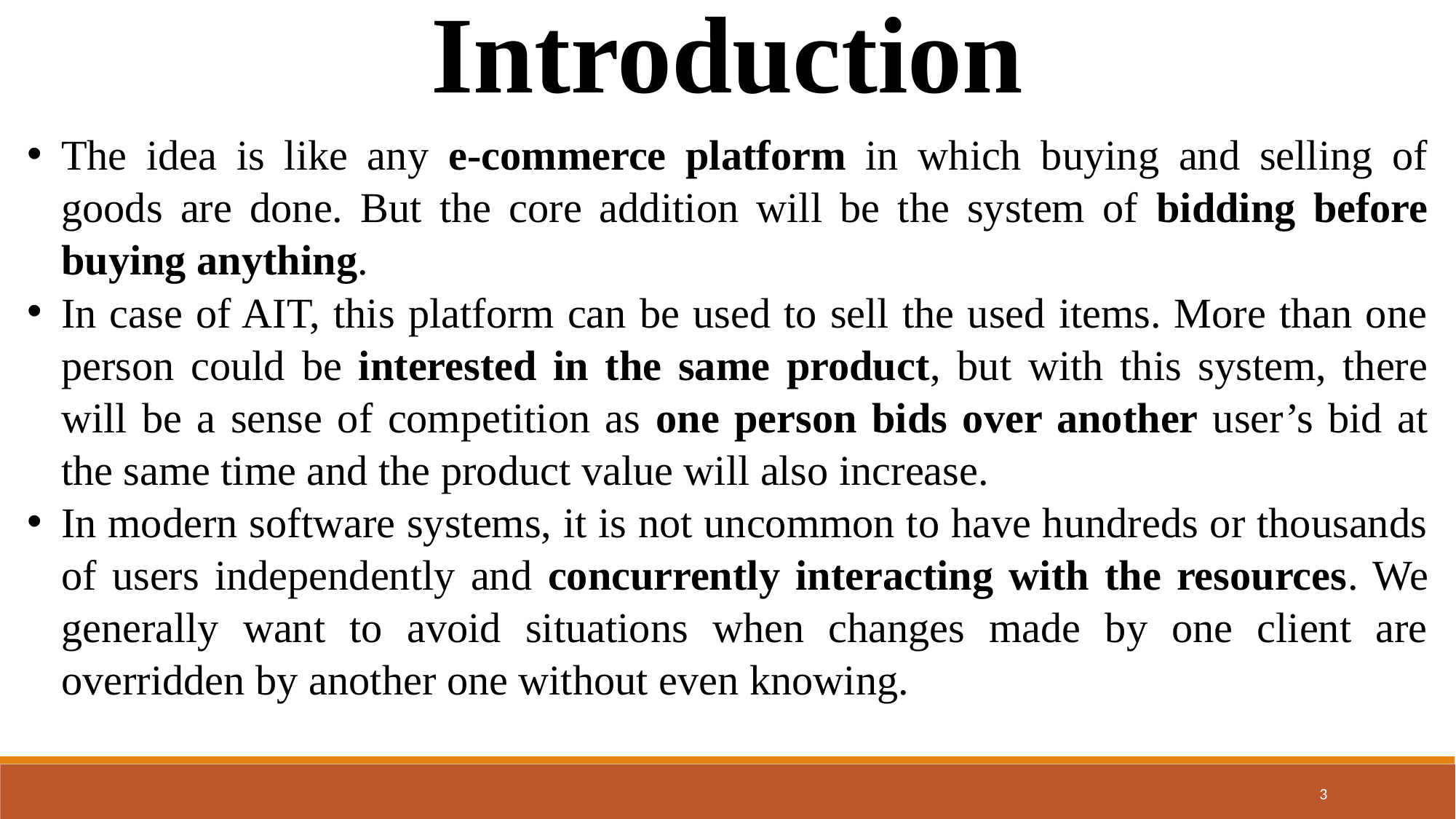

Introduction
The idea is like any e-commerce platform in which buying and selling of goods are done. But the core addition will be the system of bidding before buying anything.
In case of AIT, this platform can be used to sell the used items. More than one person could be interested in the same product, but with this system, there will be a sense of competition as one person bids over another user’s bid at the same time and the product value will also increase.
In modern software systems, it is not uncommon to have hundreds or thousands of users independently and concurrently interacting with the resources. We generally want to avoid situations when changes made by one client are overridden by another one without even knowing.
3